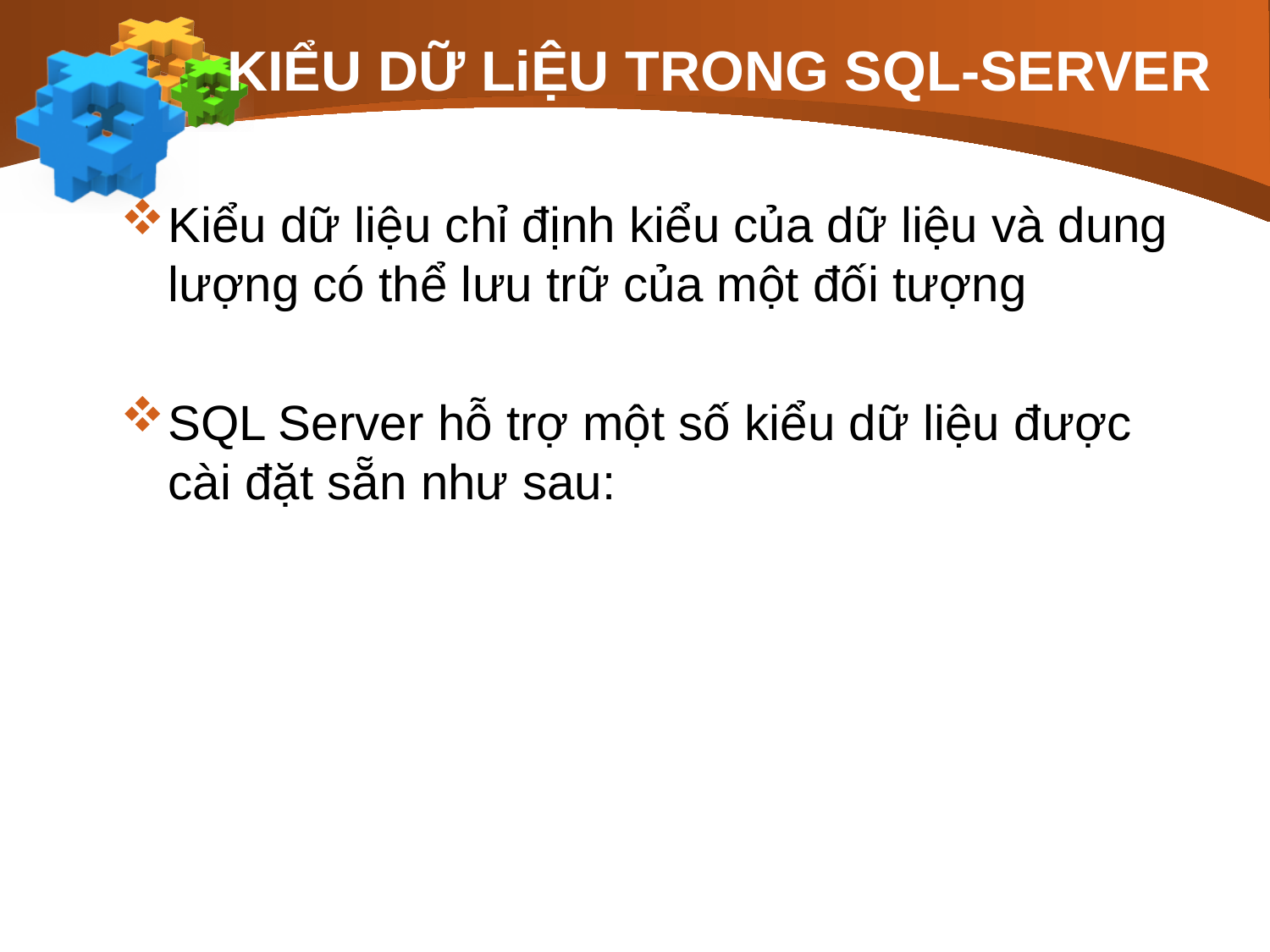

# KIỂU DỮ LiỆU TRONG SQL-SERVER
Kiểu dữ liệu chỉ định kiểu của dữ liệu và dung lượng có thể lưu trữ của một đối tượng

SQL Server hỗ trợ một số kiểu dữ liệu được cài đặt sẵn như sau: